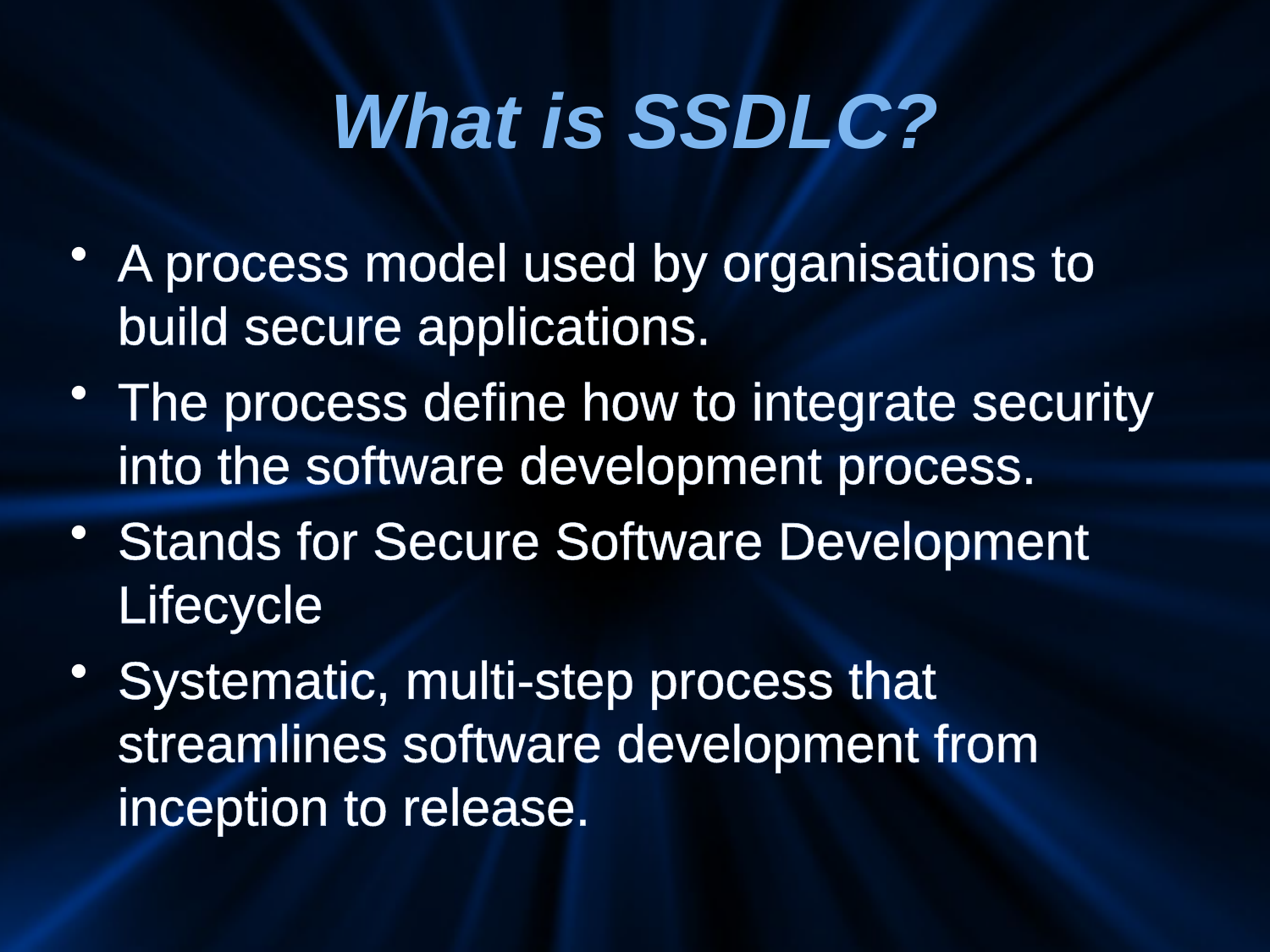

# What is SSDLC?
A process model used by organisations to build secure applications.
The process define how to integrate security into the software development process.
Stands for Secure Software Development Lifecycle
Systematic, multi-step process that streamlines software development from inception to release.